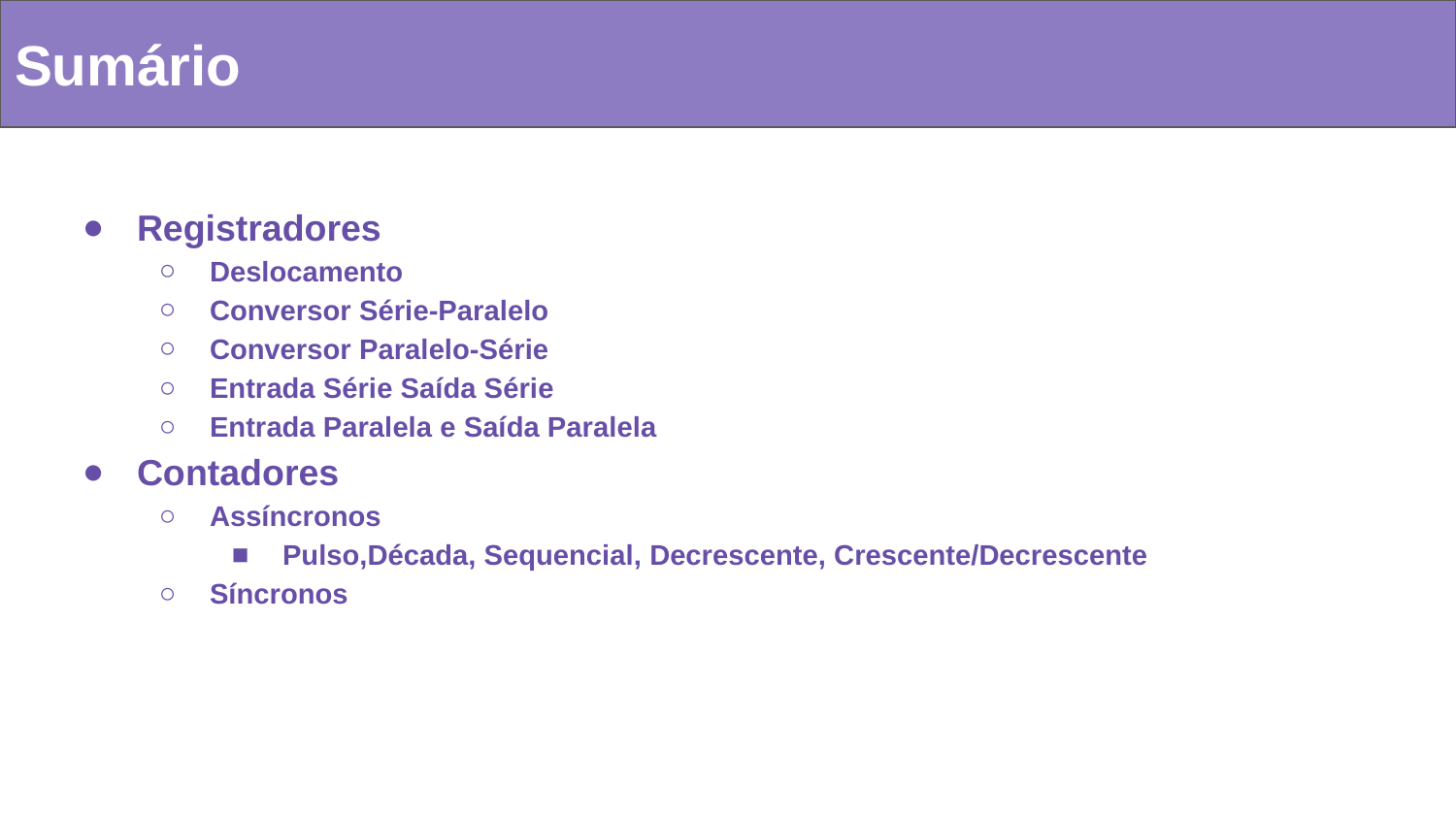

Sumário
Registradores
Deslocamento
Conversor Série-Paralelo
Conversor Paralelo-Série
Entrada Série Saída Série
Entrada Paralela e Saída Paralela
Contadores
Assíncronos
Pulso,Década, Sequencial, Decrescente, Crescente/Decrescente
Síncronos